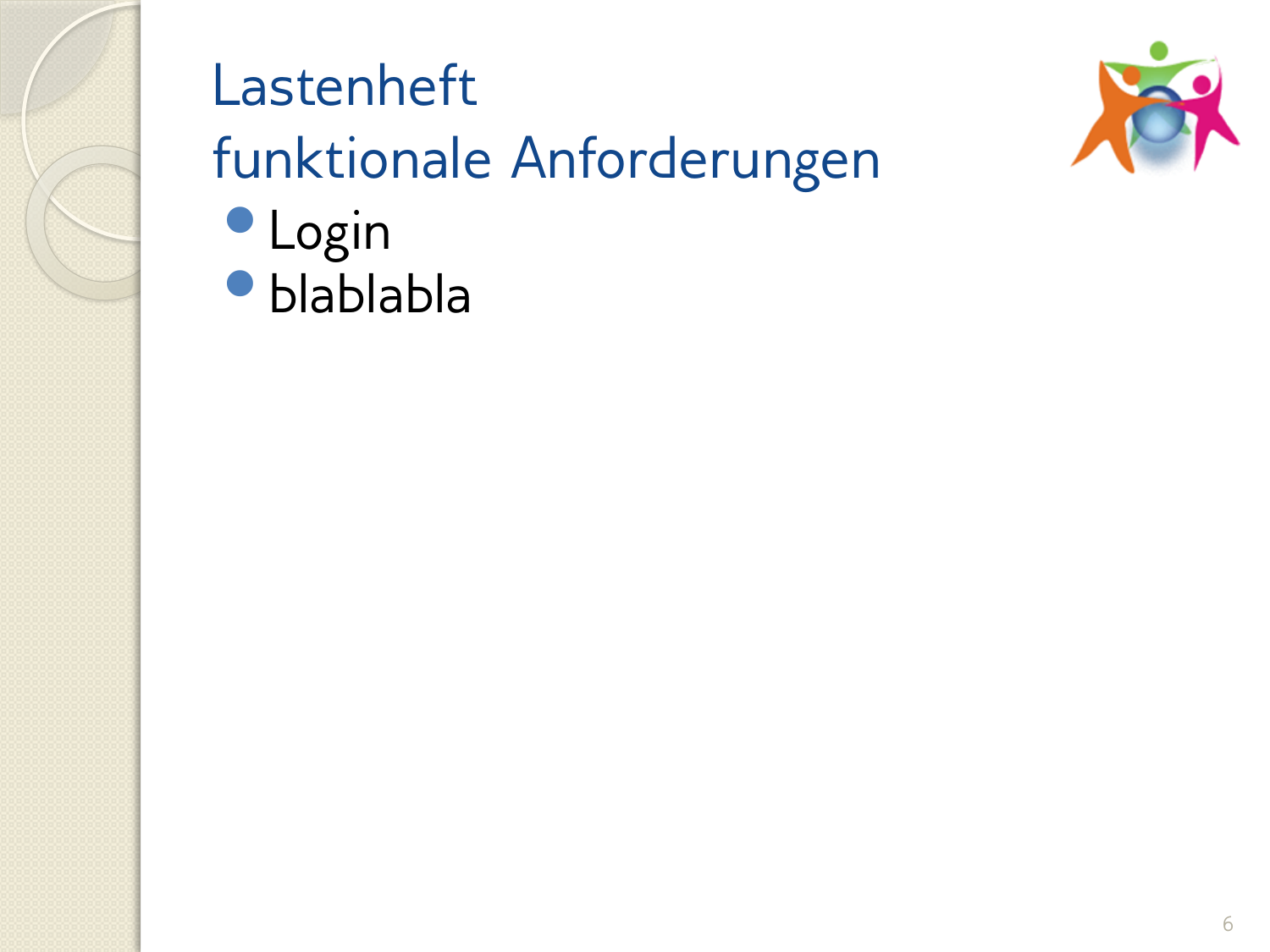

# Lastenheft funktionale Anforderungen
Login
blablabla
6